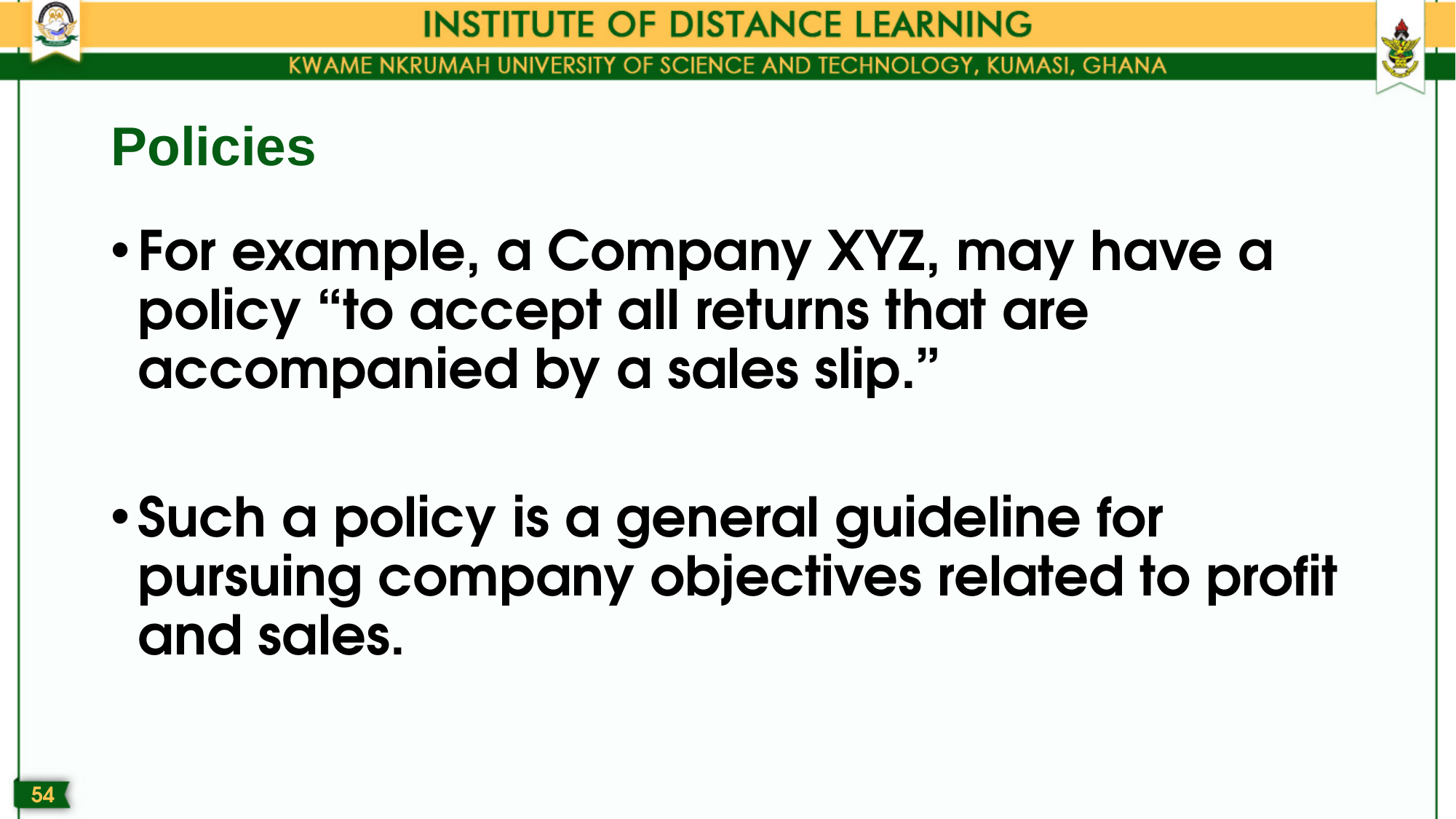

# Policies
For example, a Company XYZ, may have a policy “to accept all returns that are accompanied by a sales slip.”

Such a policy is a general guideline for pursuing company objectives related to profit and sales.
54